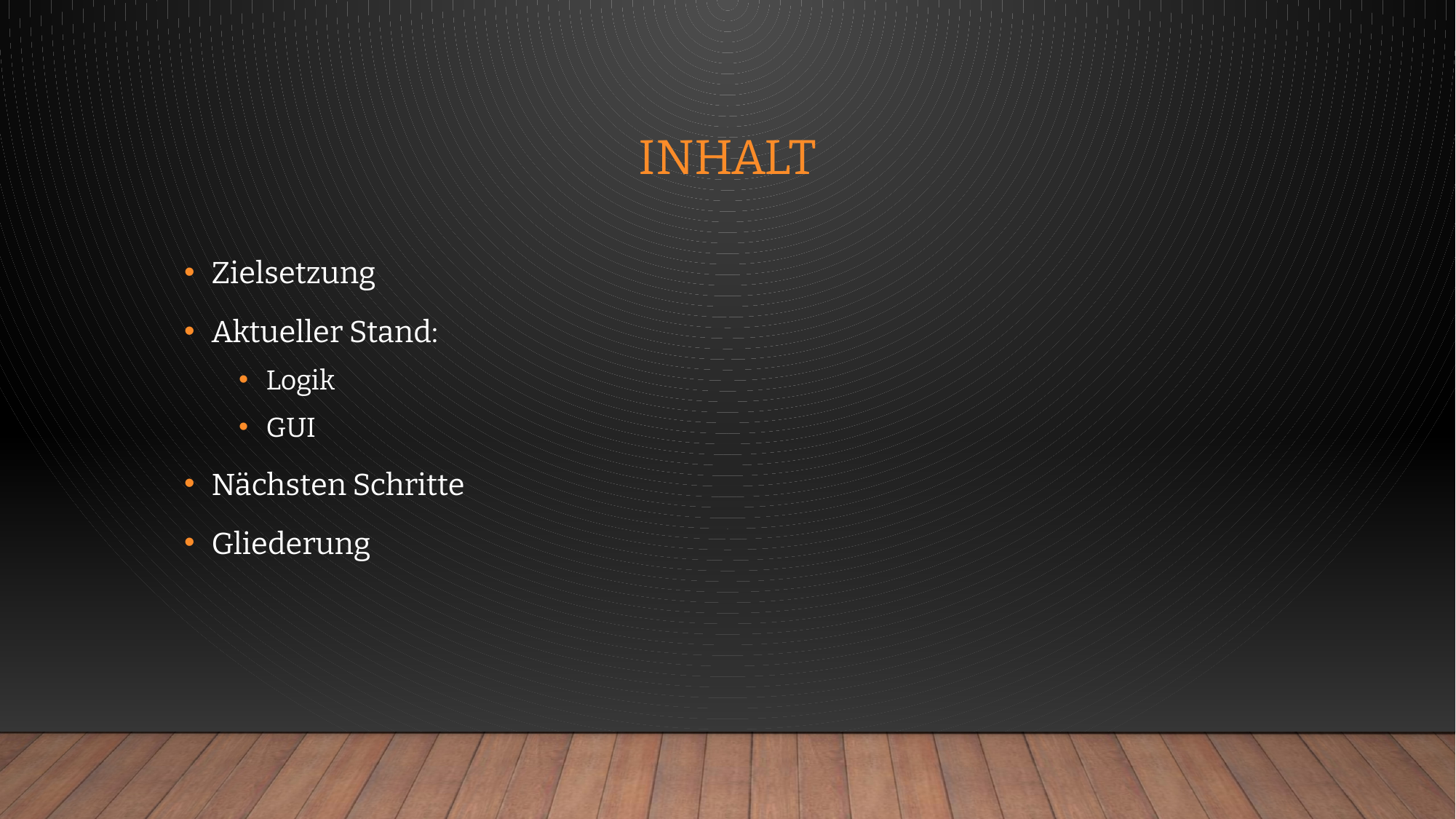

# Inhalt
Zielsetzung
Aktueller Stand:
Logik
GUI
Nächsten Schritte
Gliederung